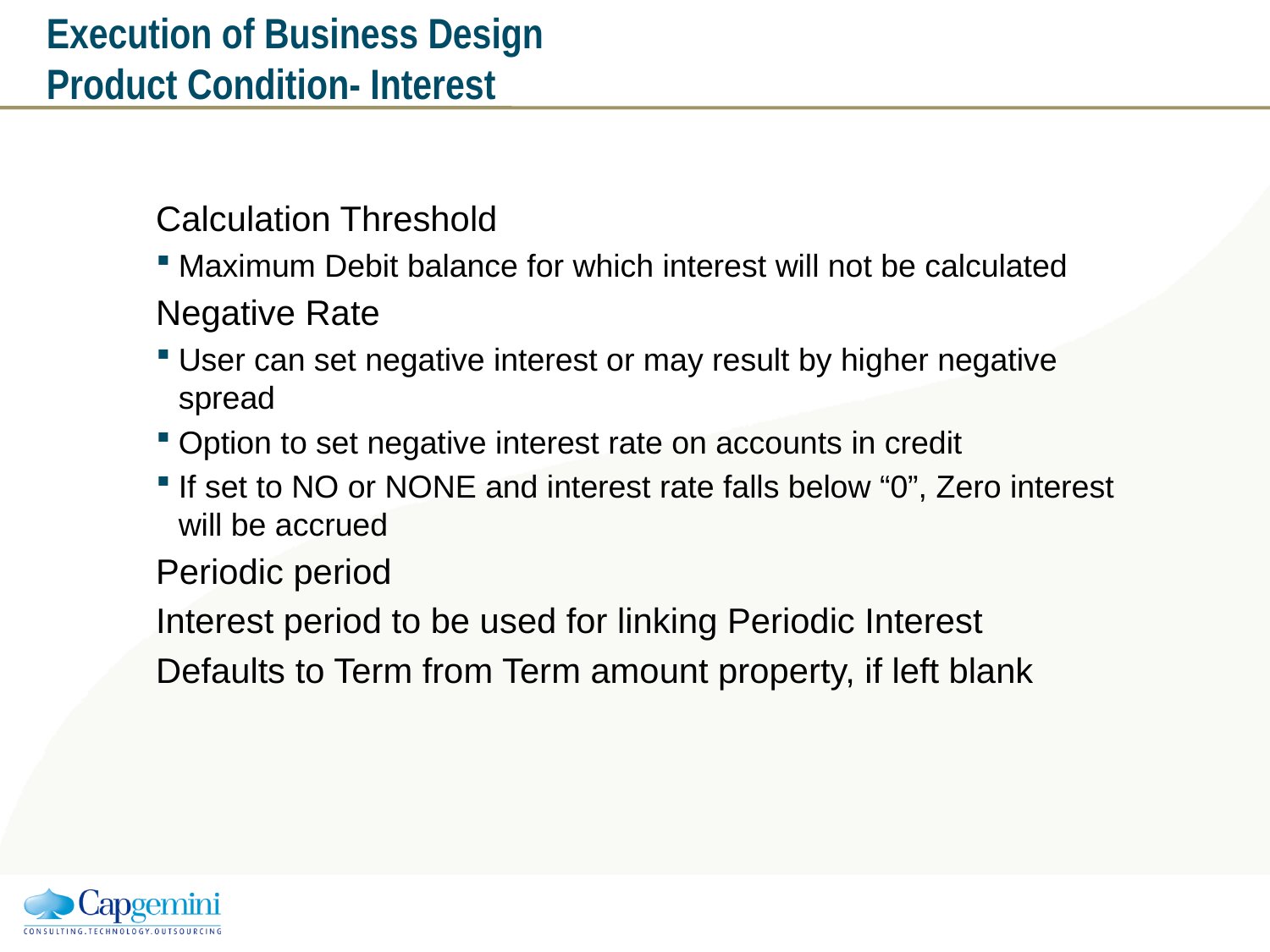

Execution of Business Design
Product Condition- Interest
Calculation Threshold
Maximum Debit balance for which interest will not be calculated
Negative Rate
User can set negative interest or may result by higher negative spread
Option to set negative interest rate on accounts in credit
If set to NO or NONE and interest rate falls below “0”, Zero interest will be accrued
Periodic period
Interest period to be used for linking Periodic Interest
Defaults to Term from Term amount property, if left blank